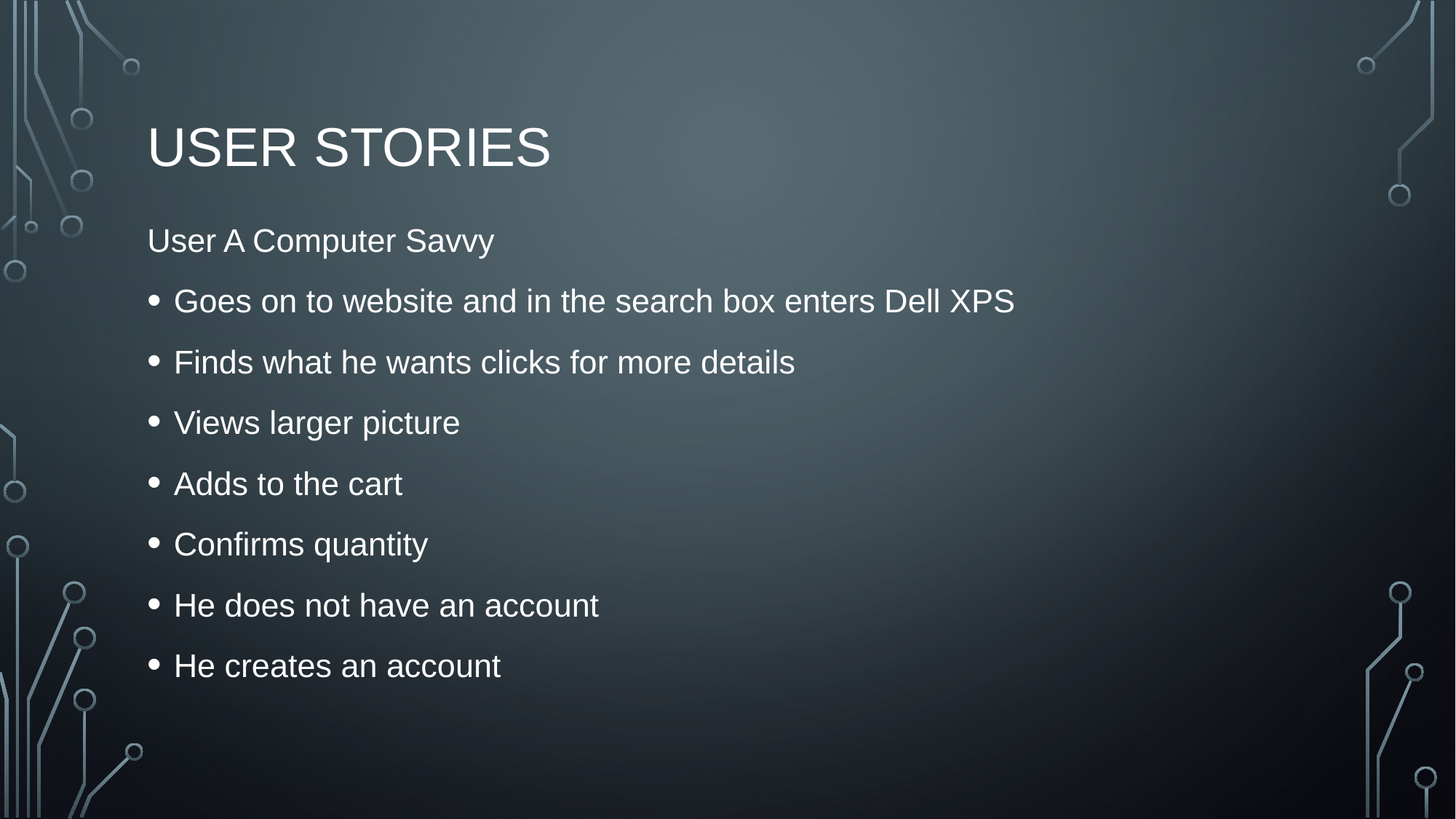

# User stories
User A Computer Savvy
Goes on to website and in the search box enters Dell XPS
Finds what he wants clicks for more details
Views larger picture
Adds to the cart
Confirms quantity
He does not have an account
He creates an account